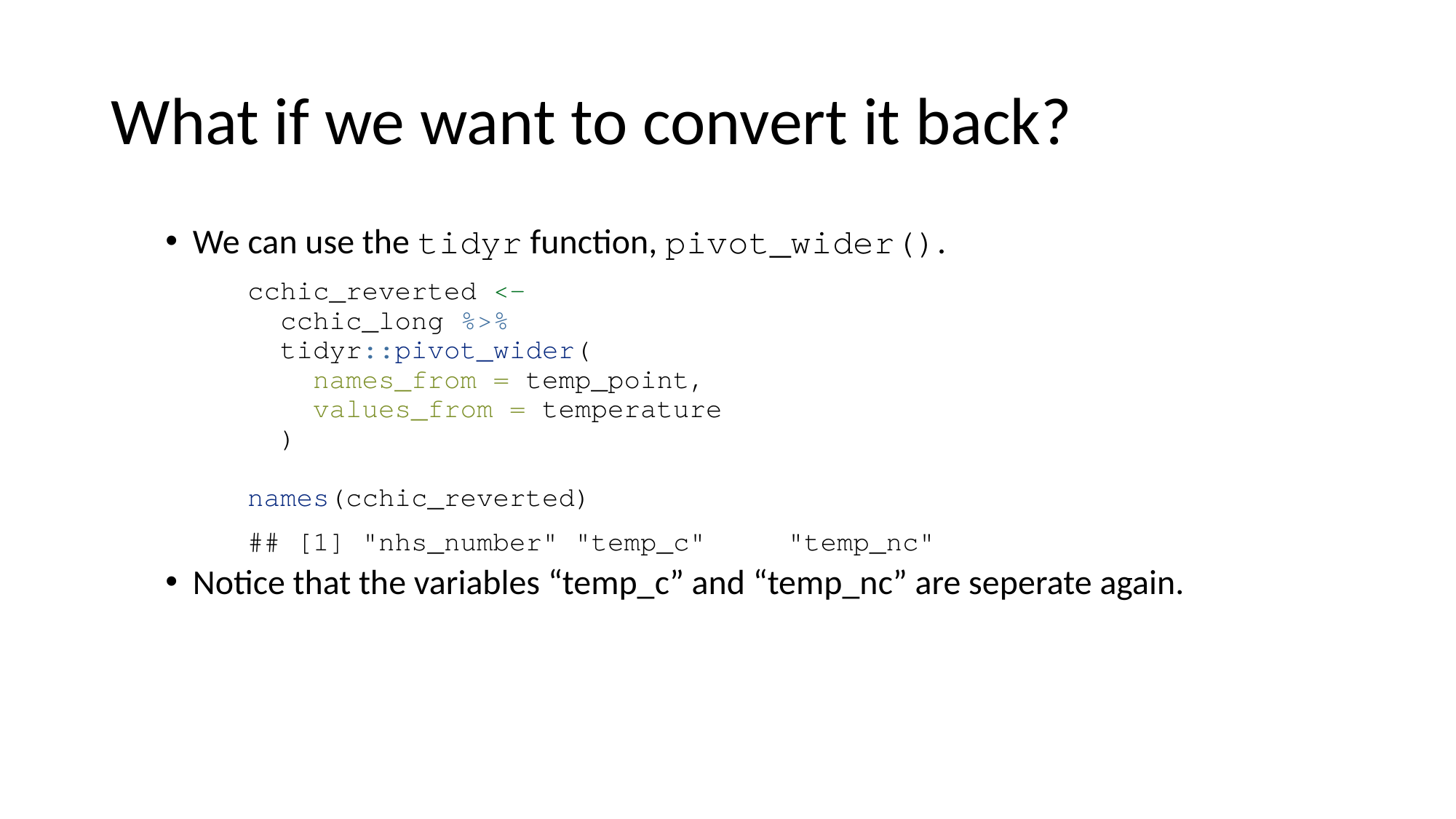

# What if we want to convert it back?
We can use the tidyr function, pivot_wider().
cchic_reverted <-
  cchic_long %>%
  tidyr::pivot_wider(
    names_from = temp_point,
    values_from = temperature
  )
names(cchic_reverted)
## [1] "nhs_number" "temp_c"     "temp_nc"
Notice that the variables “temp_c” and “temp_nc” are seperate again.